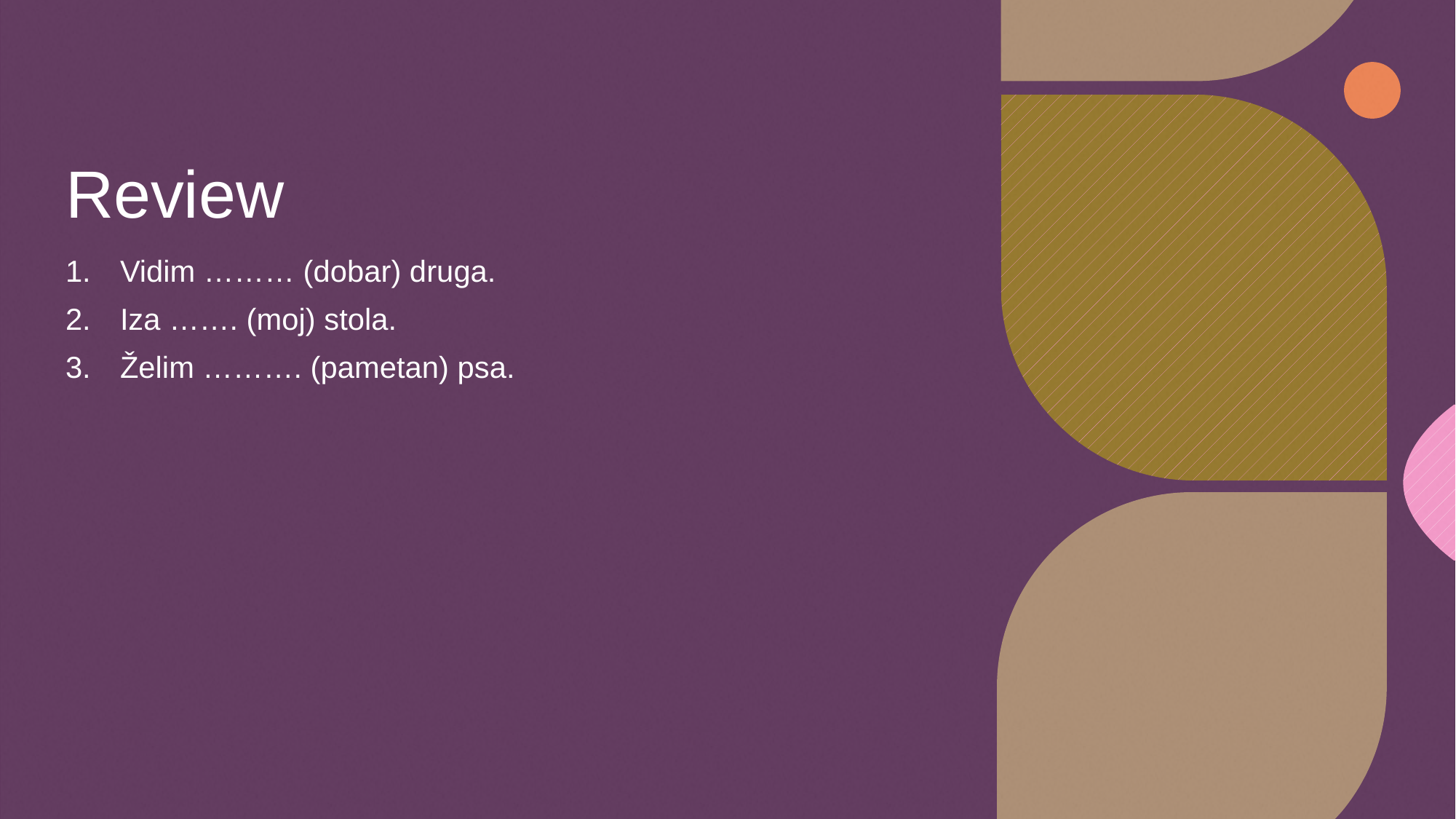

# Review
Vidim ……… (dobar) druga.
Iza ……. (moj) stola.
Želim ………. (pametan) psa.